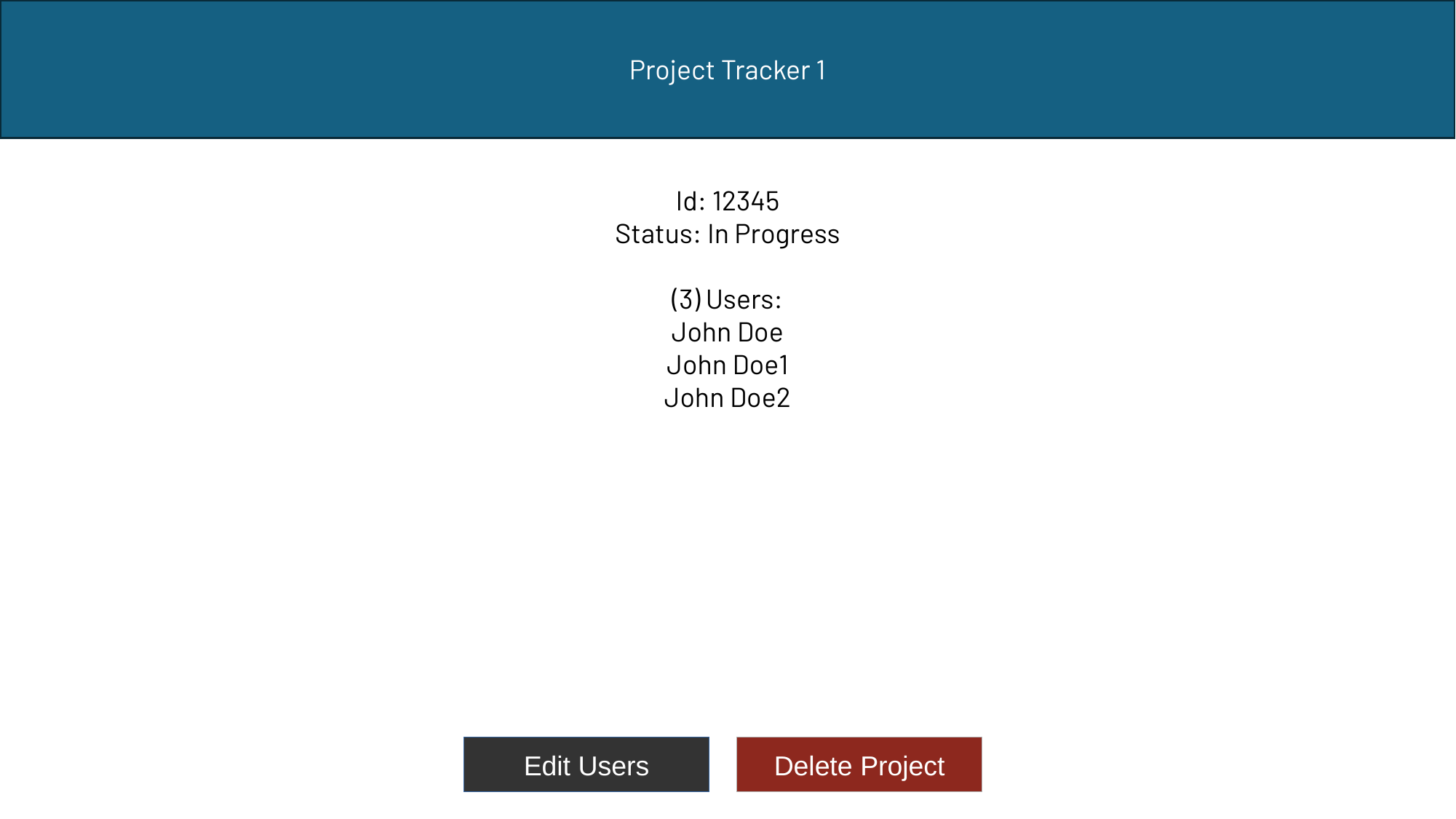

Project Tracker 1
Id: 12345
Status: In Progress

(3) Users:
John Doe
John Doe1
John Doe2
Edit Users
Delete Project